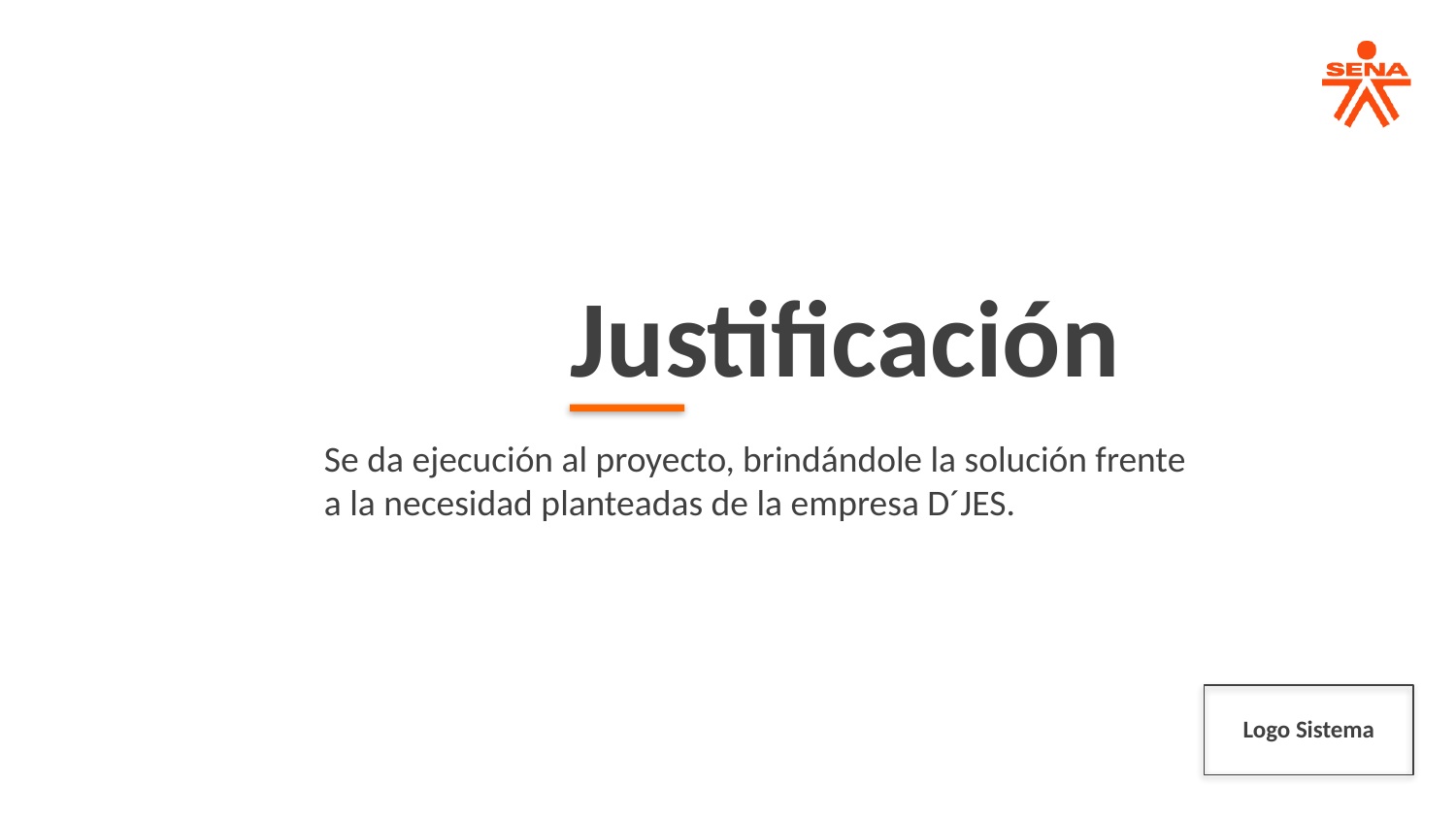

Justificación

Se da ejecución al proyecto, brindándole la solución frente a la necesidad planteadas de la empresa D´JES.

Logo Sistema